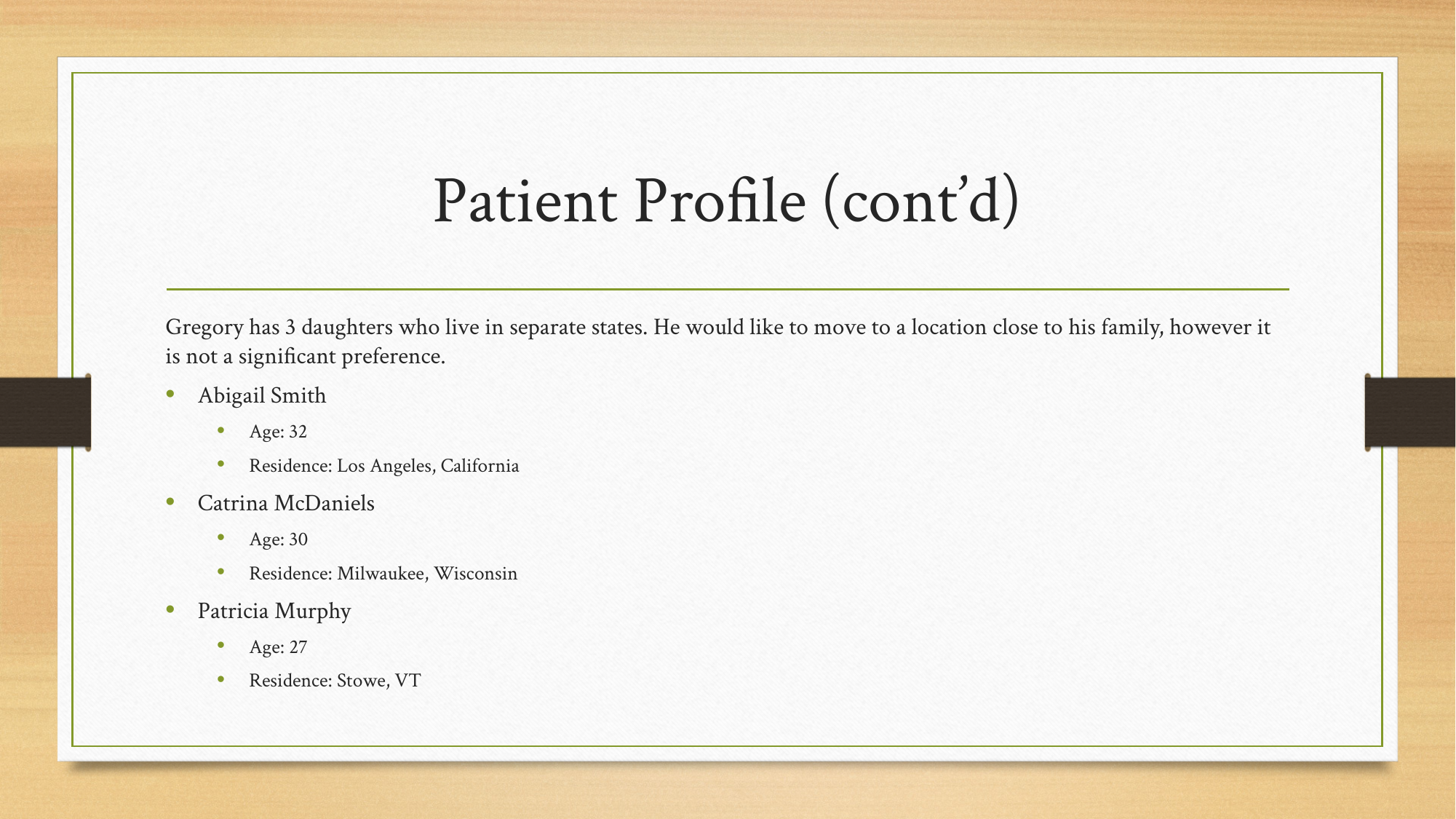

# Patient Profile (cont’d)
Gregory has 3 daughters who live in separate states. He would like to move to a location close to his family, however it is not a significant preference.
Abigail Smith
Age: 32
Residence: Los Angeles, California
Catrina McDaniels
Age: 30
Residence: Milwaukee, Wisconsin
Patricia Murphy
Age: 27
Residence: Stowe, VT